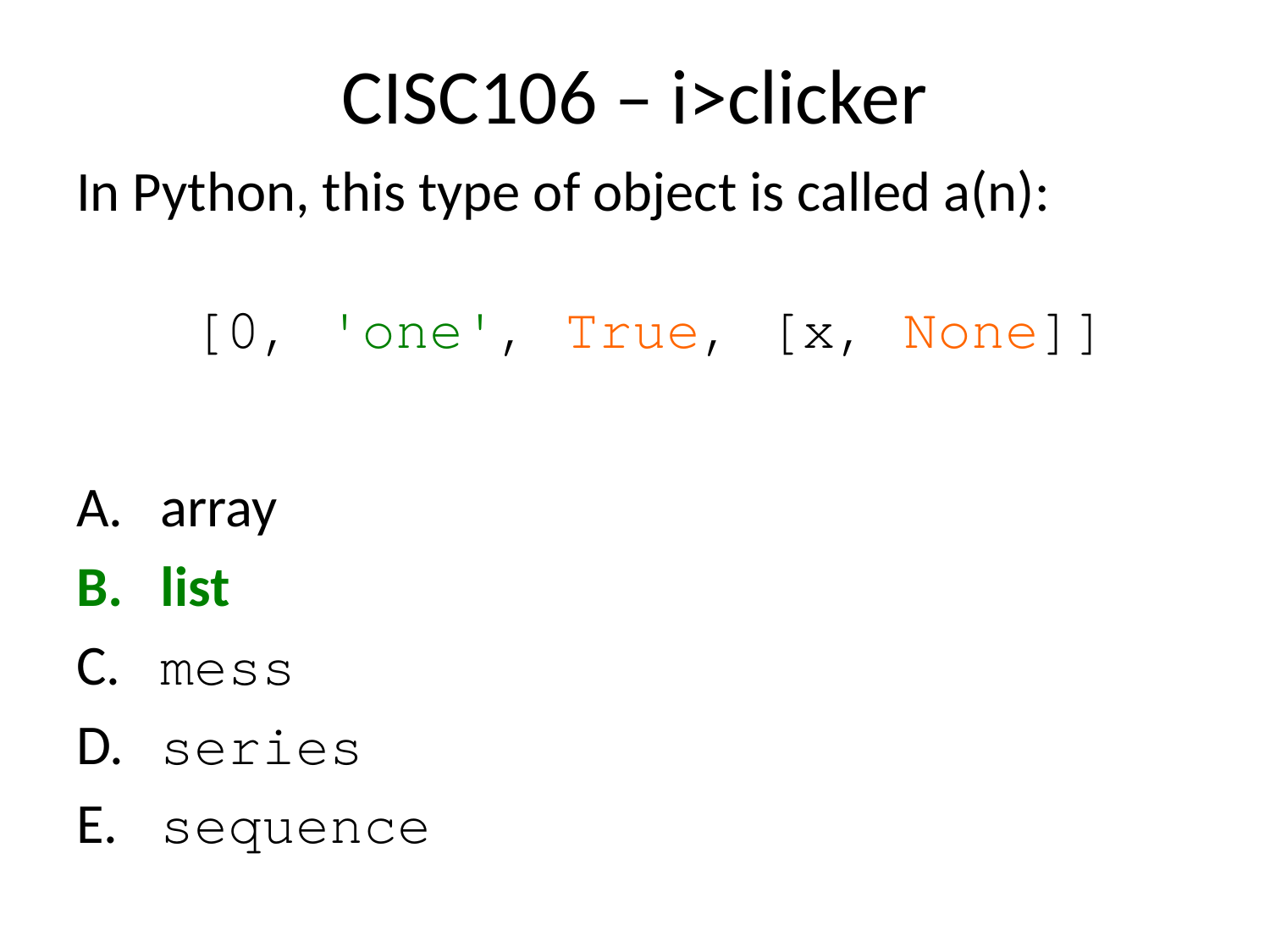

# CISC106 – i>clicker
In Python, this type of object is called a(n):

 array
 list
 mess
 series
 sequence
[0, 'one', True, [x, None]]